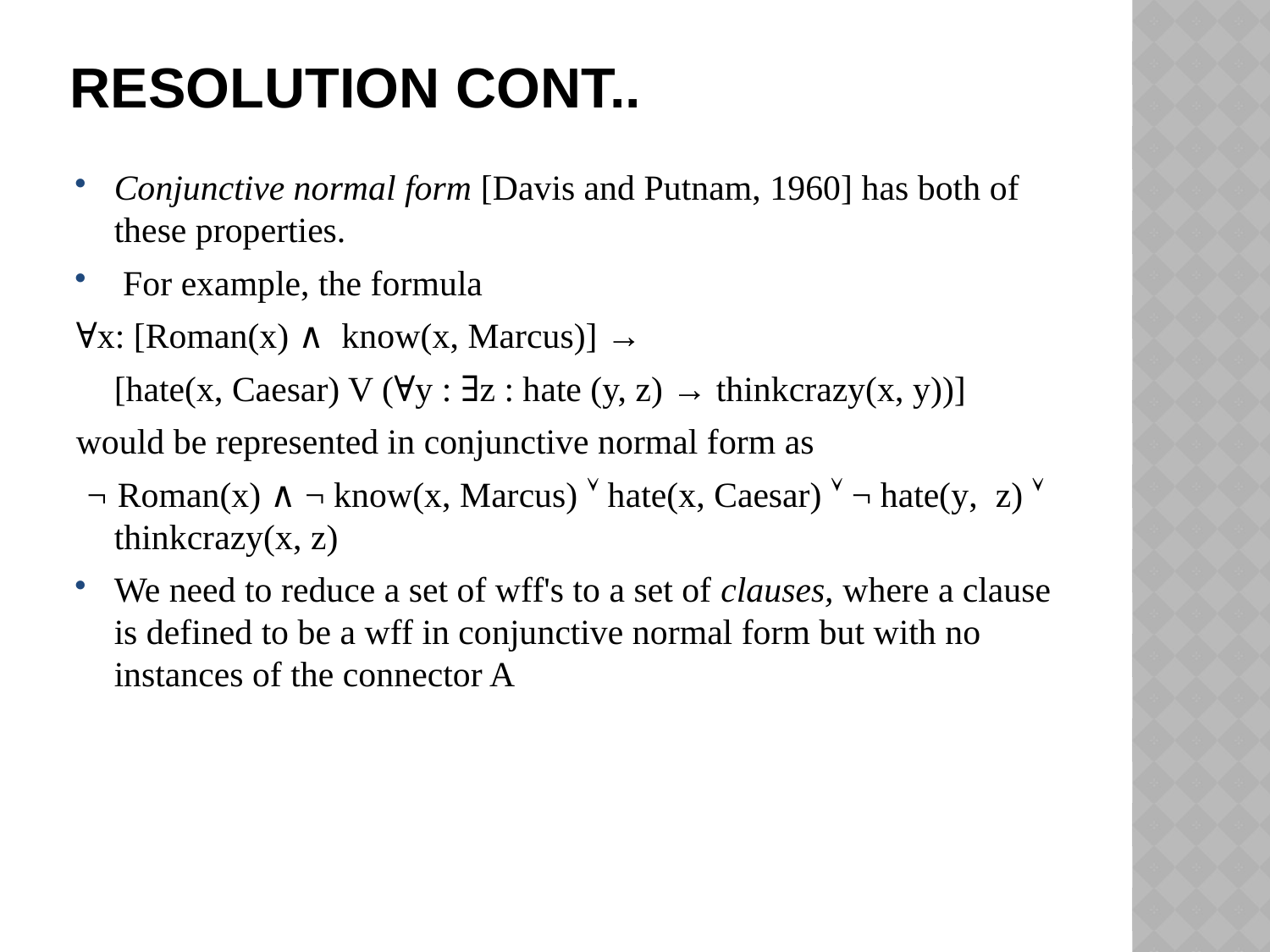

# Resolution Cont..
Conjunctive normal form [Davis and Putnam, 1960] has both of these properties.
 For example, the formula
∀x: [Roman(x) ∧  know(x, Marcus)] →
	[hate(x, Caesar) V (∀y : ∃z : hate (y, z) → thinkcrazy(x, y))]
would be represented in conjunctive normal form as
 ¬ Roman(x) ∧ ¬ know(x, Marcus) ∨ hate(x, Caesar) ∨ ¬ hate(y,  z) ∨ thinkcrazy(x, z)
We need to reduce a set of wff's to a set of clauses, where a clause is defined to be a wff in conjunctive normal form but with no instances of the connector A